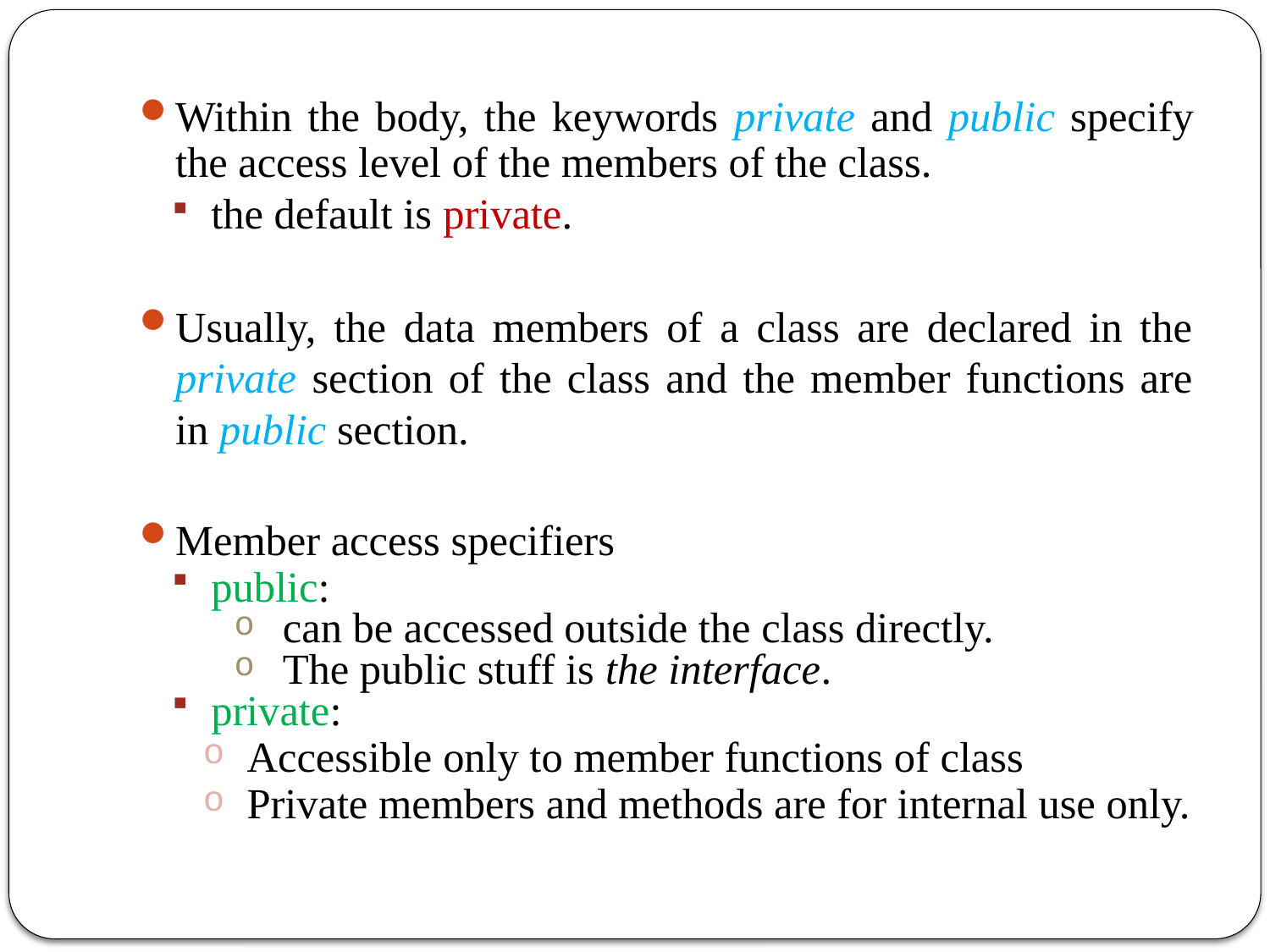

Within the body, the keywords private and public specify the access level of the members of the class.
the default is private.

Usually, the data members of a class are declared in the private section of the class and the member functions are in public section.

Member access specifiers
public:
can be accessed outside the class directly.
The public stuff is the interface.
private:
Accessible only to member functions of class
Private members and methods are for internal use only.